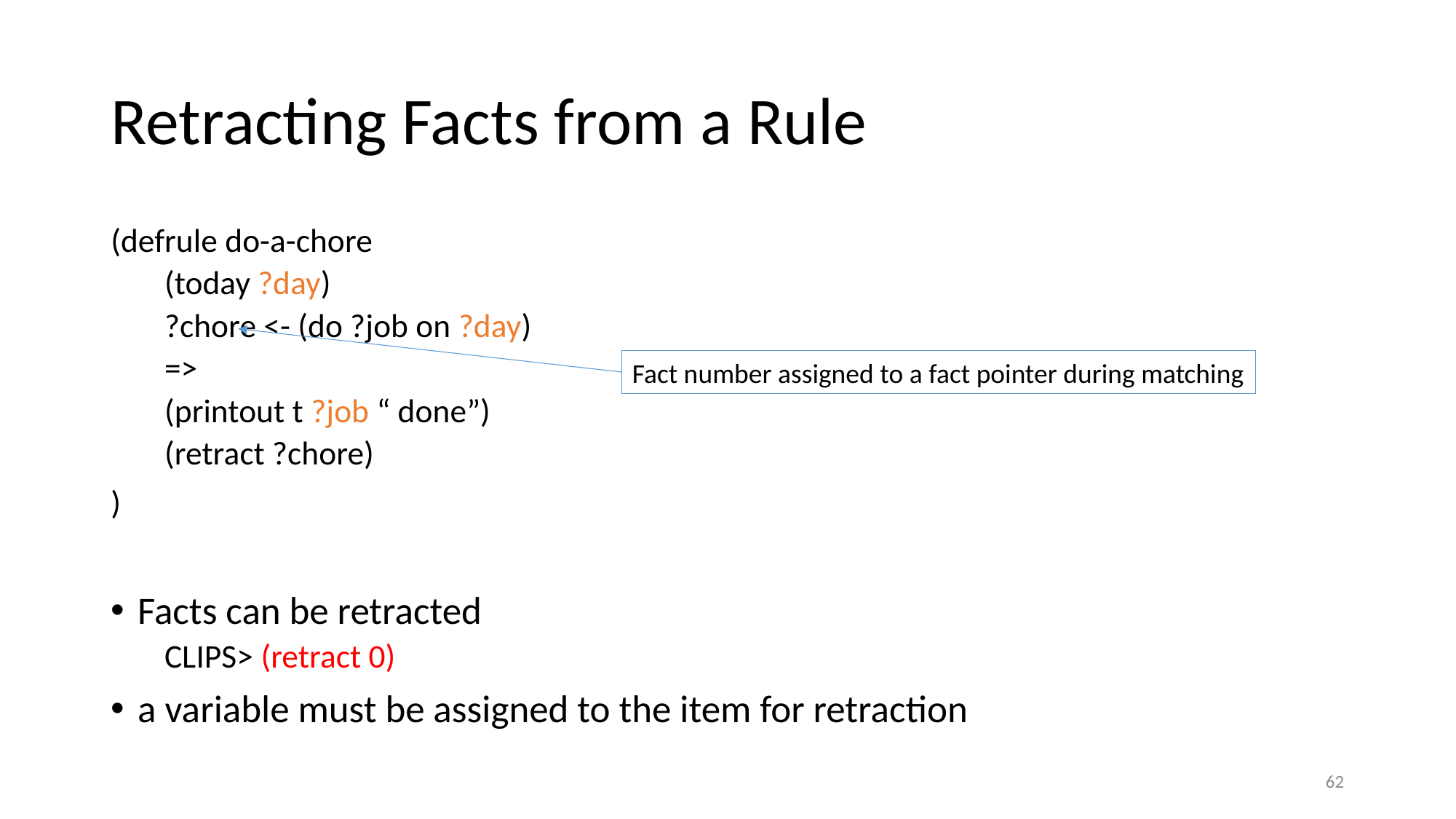

# Retracting Facts from a Rule
(defrule do-a-chore
(today ?day)
?chore <- (do ?job on ?day)
=>
(printout t ?job “ done”)
(retract ?chore)
)

Facts can be retracted
CLIPS> (retract 0)
a variable must be assigned to the item for retraction
Fact number assigned to a fact pointer during matching
62